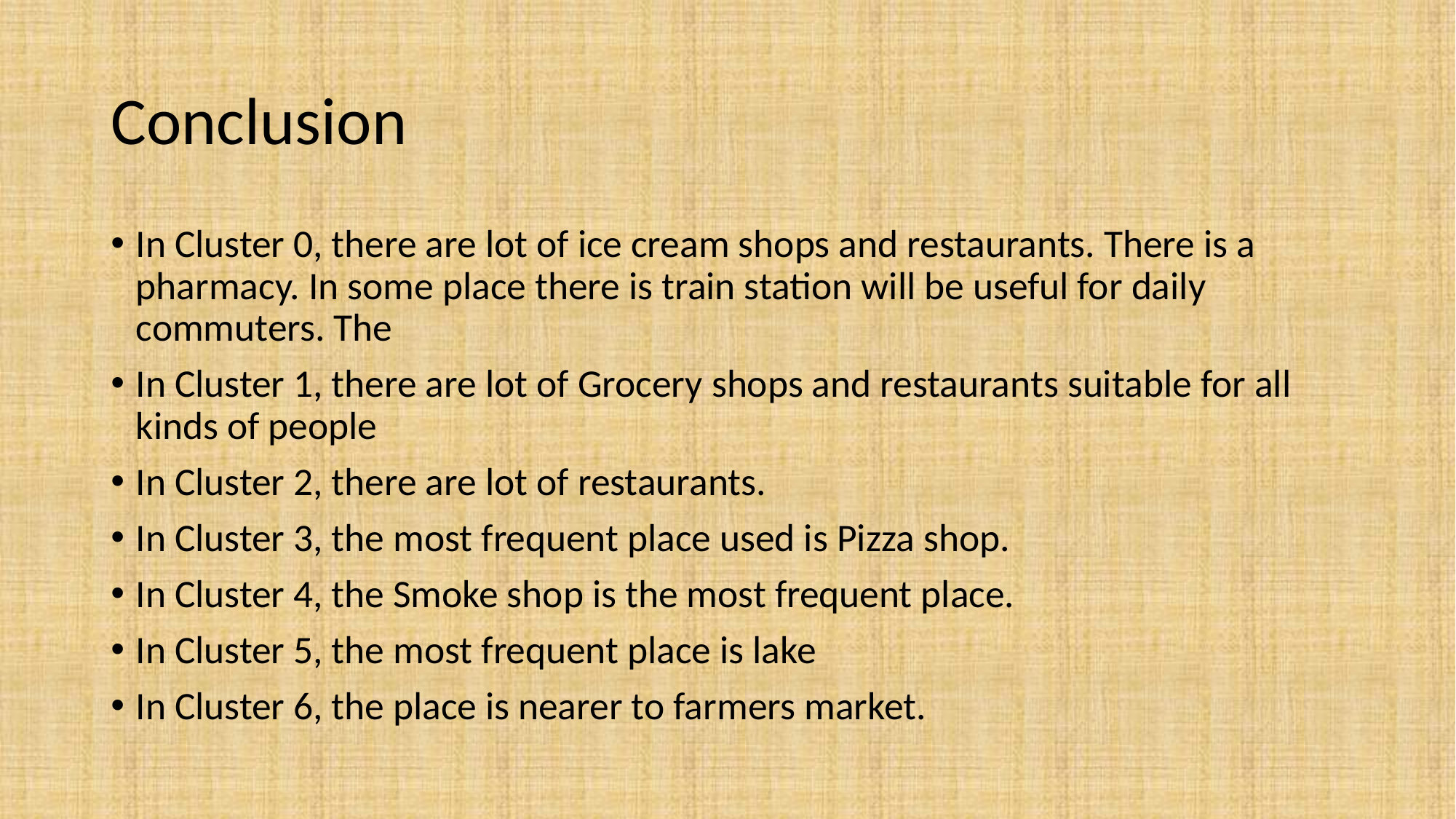

# Conclusion
In Cluster 0, there are lot of ice cream shops and restaurants. There is a pharmacy. In some place there is train station will be useful for daily commuters. The
In Cluster 1, there are lot of Grocery shops and restaurants suitable for all kinds of people
In Cluster 2, there are lot of restaurants.
In Cluster 3, the most frequent place used is Pizza shop.
In Cluster 4, the Smoke shop is the most frequent place.
In Cluster 5, the most frequent place is lake
In Cluster 6, the place is nearer to farmers market.